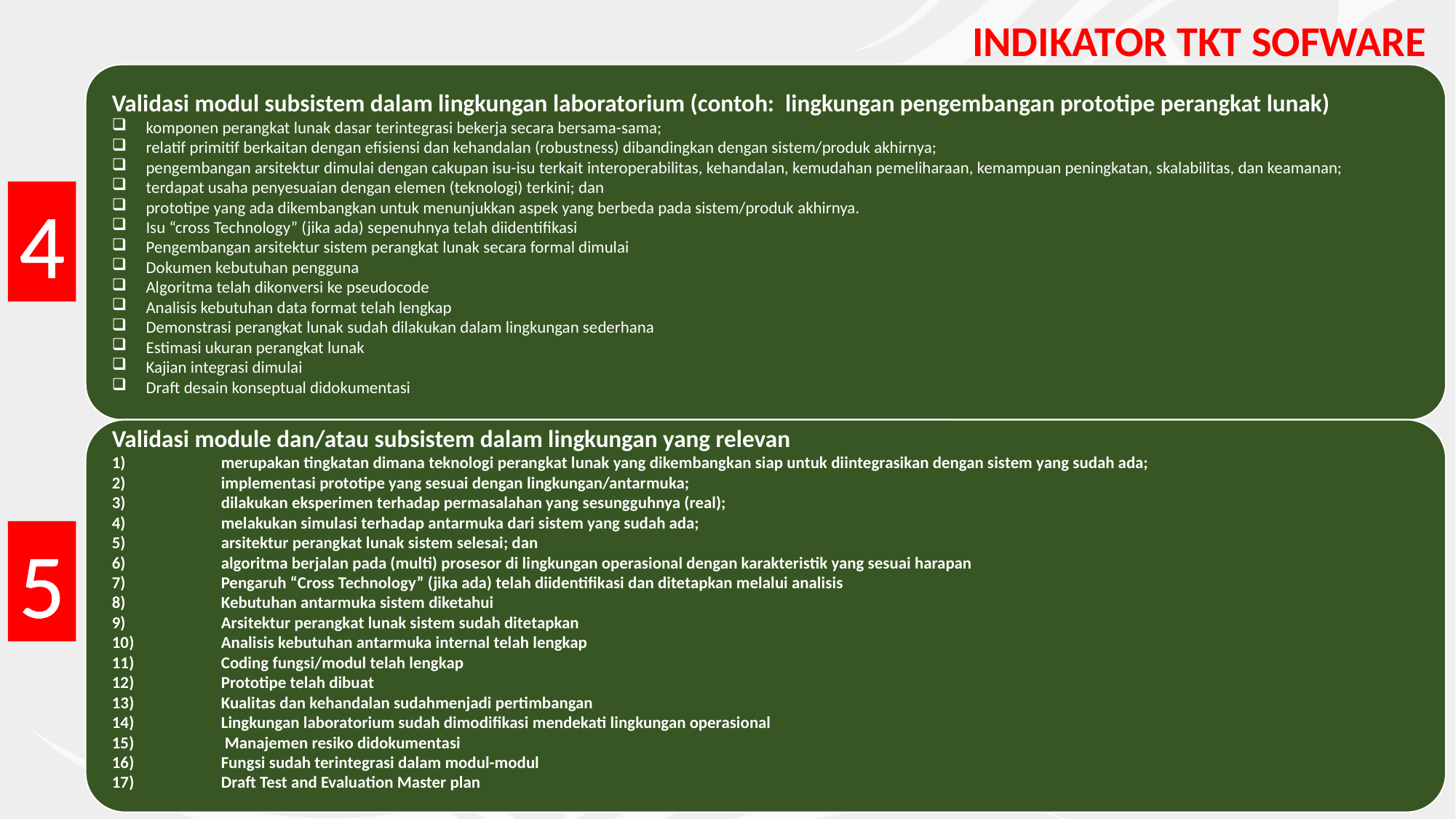

INDIKATOR TKT SOFWARE

Validasi modul subsistem dalam lingkungan laboratorium (contoh:  lingkungan pengembangan prototipe perangkat lunak)
komponen perangkat lunak dasar terintegrasi bekerja secara bersama-sama;
relatif primitif berkaitan dengan efisiensi dan kehandalan (robustness) dibandingkan dengan sistem/produk akhirnya;
pengembangan arsitektur dimulai dengan cakupan isu-isu terkait interoperabilitas, kehandalan, kemudahan pemeliharaan, kemampuan peningkatan, skalabilitas, dan keamanan;
terdapat usaha penyesuaian dengan elemen (teknologi) terkini; dan
prototipe yang ada dikembangkan untuk menunjukkan aspek yang berbeda pada sistem/produk akhirnya.
Isu “cross Technology” (jika ada) sepenuhnya telah diidentifikasi
Pengembangan arsitektur sistem perangkat lunak secara formal dimulai
Dokumen kebutuhan pengguna
Algoritma telah dikonversi ke pseudocode
Analisis kebutuhan data format telah lengkap
Demonstrasi perangkat lunak sudah dilakukan dalam lingkungan sederhana
Estimasi ukuran perangkat lunak
Kajian integrasi dimulai
Draft desain konseptual didokumentasi
4

Validasi module dan/atau subsistem dalam lingkungan yang relevan
1)	merupakan tingkatan dimana teknologi perangkat lunak yang dikembangkan siap untuk diintegrasikan dengan sistem yang sudah ada;
2)	implementasi prototipe yang sesuai dengan lingkungan/antarmuka;
3)	dilakukan eksperimen terhadap permasalahan yang sesungguhnya (real);
4)	melakukan simulasi terhadap antarmuka dari sistem yang sudah ada;
5)	arsitektur perangkat lunak sistem selesai; dan
6)	algoritma berjalan pada (multi) prosesor di lingkungan operasional dengan karakteristik yang sesuai harapan
7)	Pengaruh “Cross Technology” (jika ada) telah diidentifikasi dan ditetapkan melalui analisis
8)	Kebutuhan antarmuka sistem diketahui
9)	Arsitektur perangkat lunak sistem sudah ditetapkan
10)	Analisis kebutuhan antarmuka internal telah lengkap
11)	Coding fungsi/modul telah lengkap
12)	Prototipe telah dibuat
13)	Kualitas dan kehandalan sudahmenjadi pertimbangan
14)	Lingkungan laboratorium sudah dimodifikasi mendekati lingkungan operasional
15)	 Manajemen resiko didokumentasi
16)	Fungsi sudah terintegrasi dalam modul-modul
17)	Draft Test and Evaluation Master plan
5